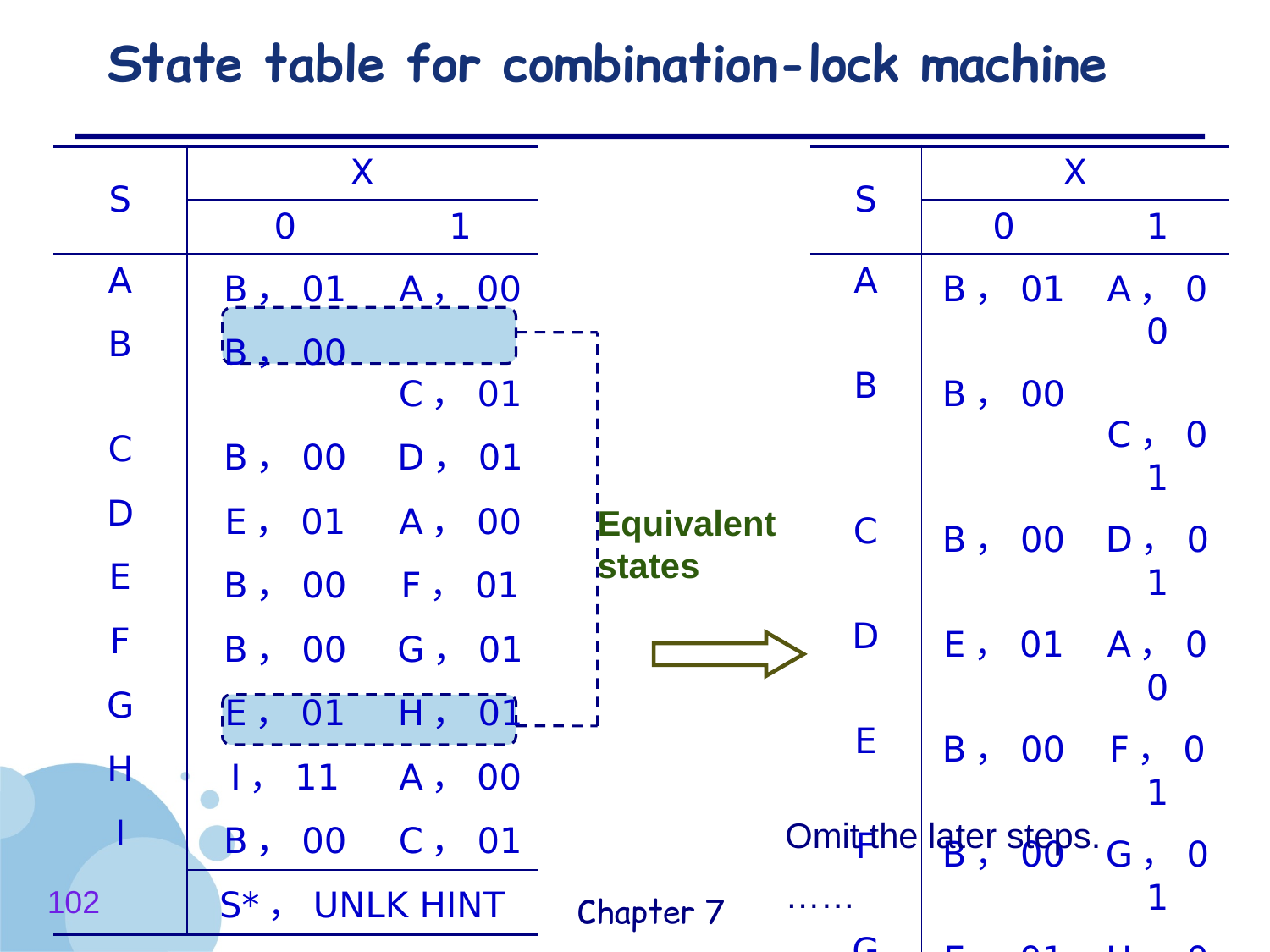

# State table for combination-lock machine
| S | X |  |
| --- | --- | --- |
|  | 0 | 1 |
| A | B，01 | A，00 |
| B | B，00 | C，01 |
| C | B，00 | D，01 |
| D | E，01 | A，00 |
| E | B，00 | F，01 |
| F | B，00 | G，01 |
| G | E，01 | H，01 |
| H | I，11 | A，00 |
| I | B，00 | C，01 |
|  | S\*，UNLK HINT |  |
| S | X |  |
| --- | --- | --- |
|  | 0 | 1 |
| A | B，01 | A，00 |
| B | B，00 | C，01 |
| C | B，00 | D，01 |
| D | E，01 | A，00 |
| E | B，00 | F，01 |
| F | B，00 | G，01 |
| G | E，01 | H，01 |
| H | B，11 | A，00 |
|  | S\*，UNLK HINT |  |

Equivalent states

Omit the later steps.
……